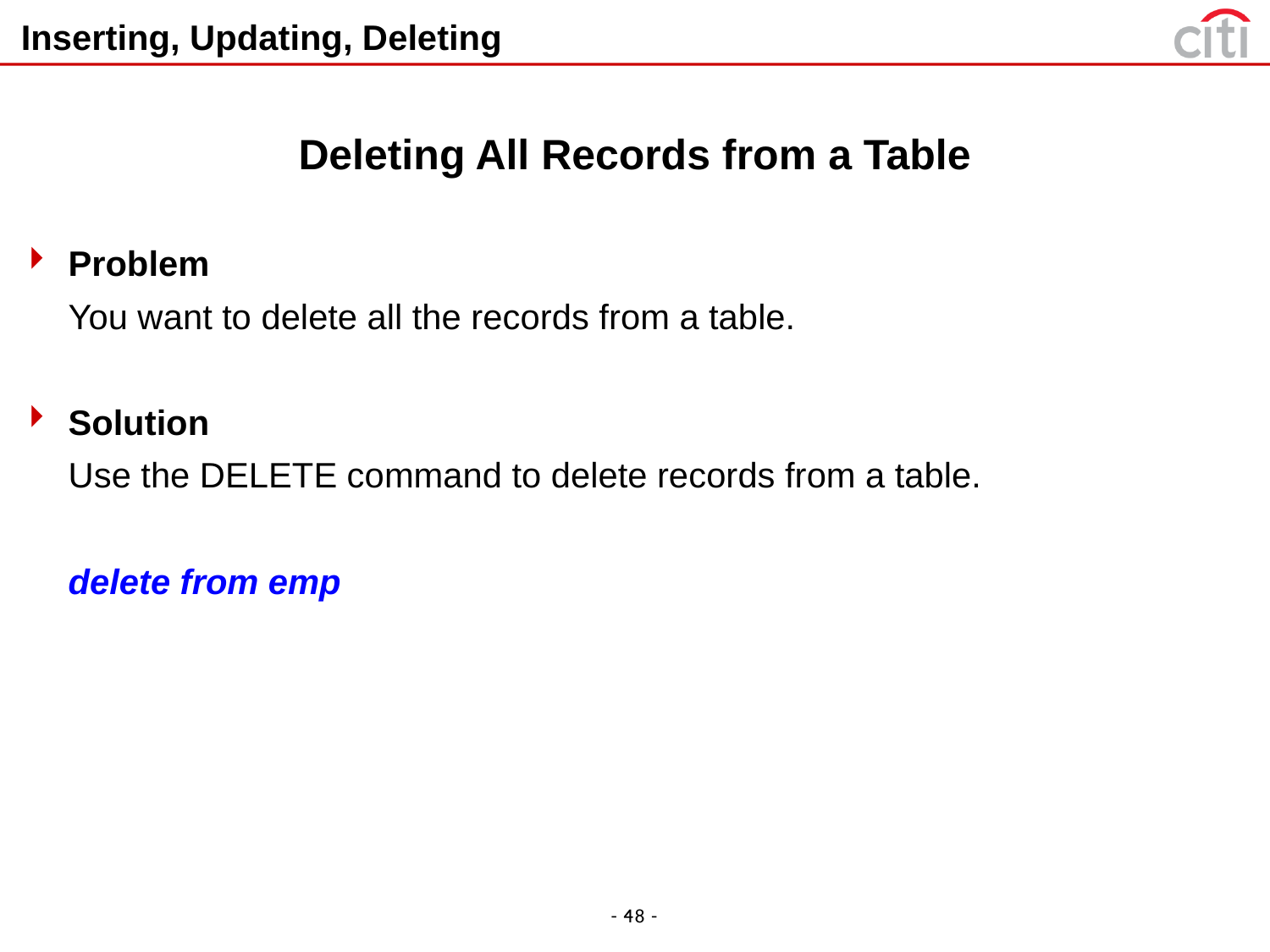

# Inserting, Updating, Deleting
Deleting All Records from a Table

Problem
	You want to delete all the records from a table.

Solution
	Use the DELETE command to delete records from a table.

	delete from emp

- 48 -